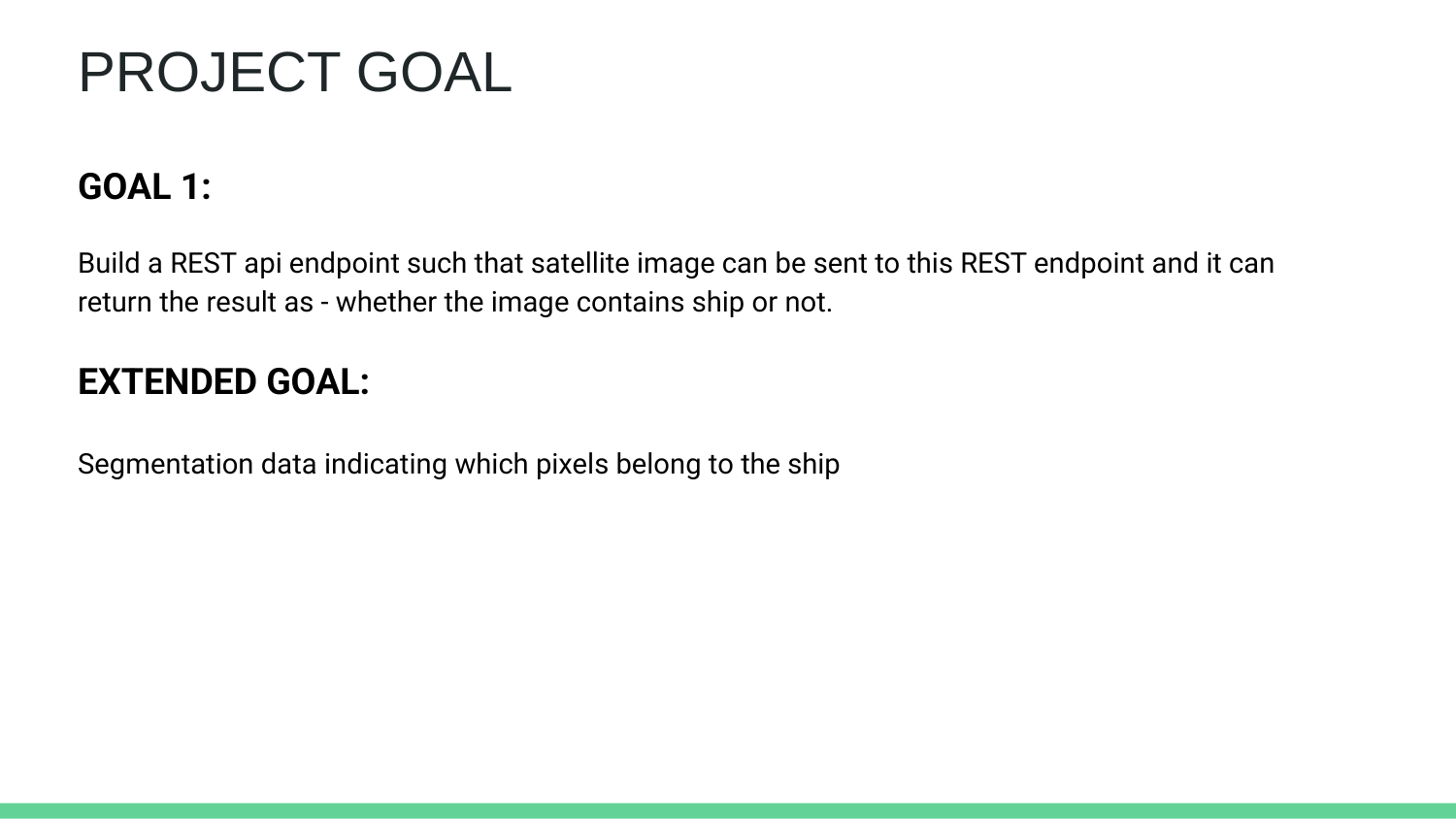

# PROJECT GOAL
GOAL 1:

Build a REST api endpoint such that satellite image can be sent to this REST endpoint and it can return the result as - whether the image contains ship or not.

EXTENDED GOAL:

Segmentation data indicating which pixels belong to the ship